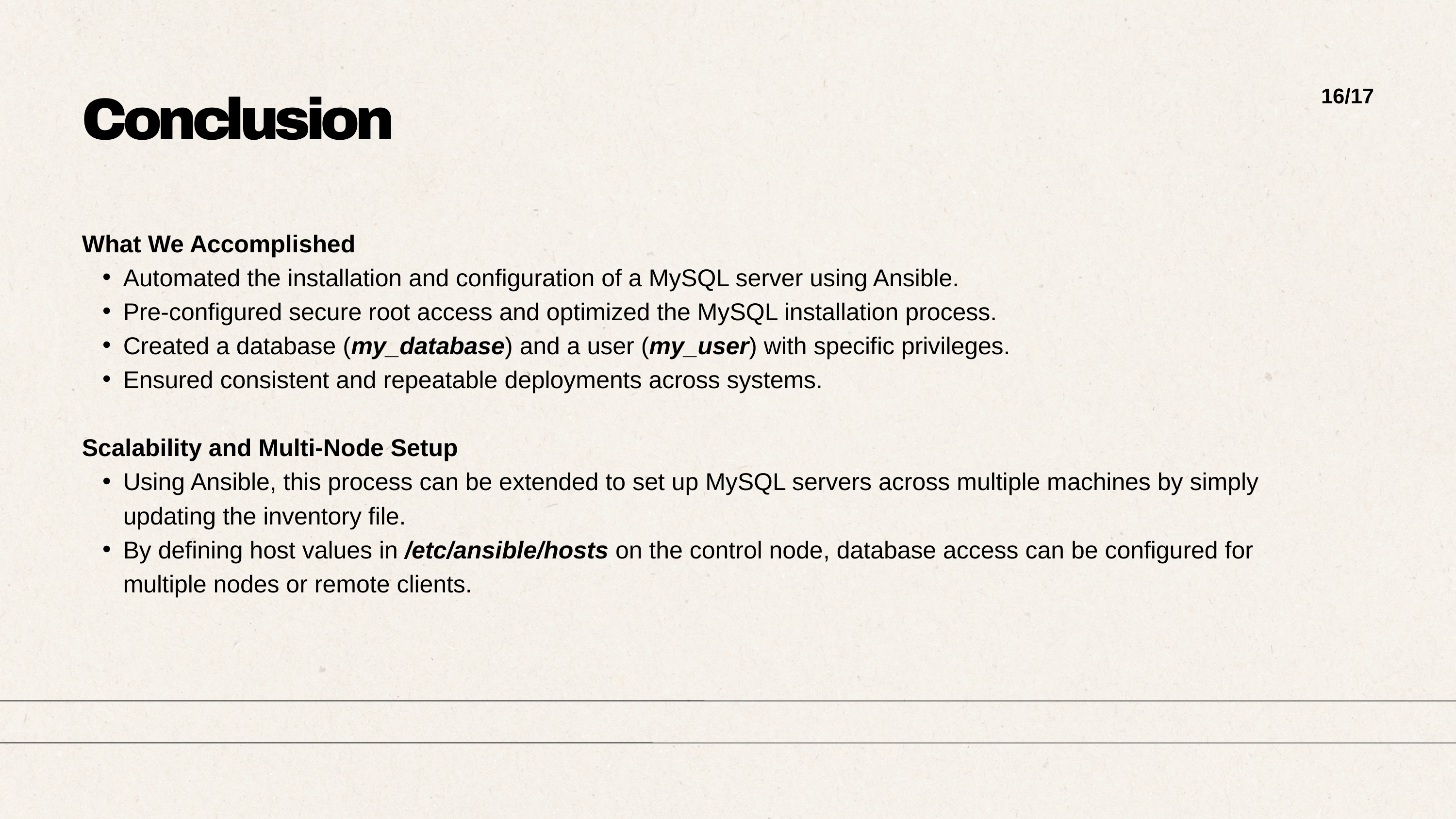

16/17
Conclusion
What We Accomplished
Automated the installation and configuration of a MySQL server using Ansible.
Pre-configured secure root access and optimized the MySQL installation process.
Created a database (my_database) and a user (my_user) with specific privileges.
Ensured consistent and repeatable deployments across systems.

Scalability and Multi-Node Setup
Using Ansible, this process can be extended to set up MySQL servers across multiple machines by simply updating the inventory file.
By defining host values in /etc/ansible/hosts on the control node, database access can be configured for multiple nodes or remote clients.